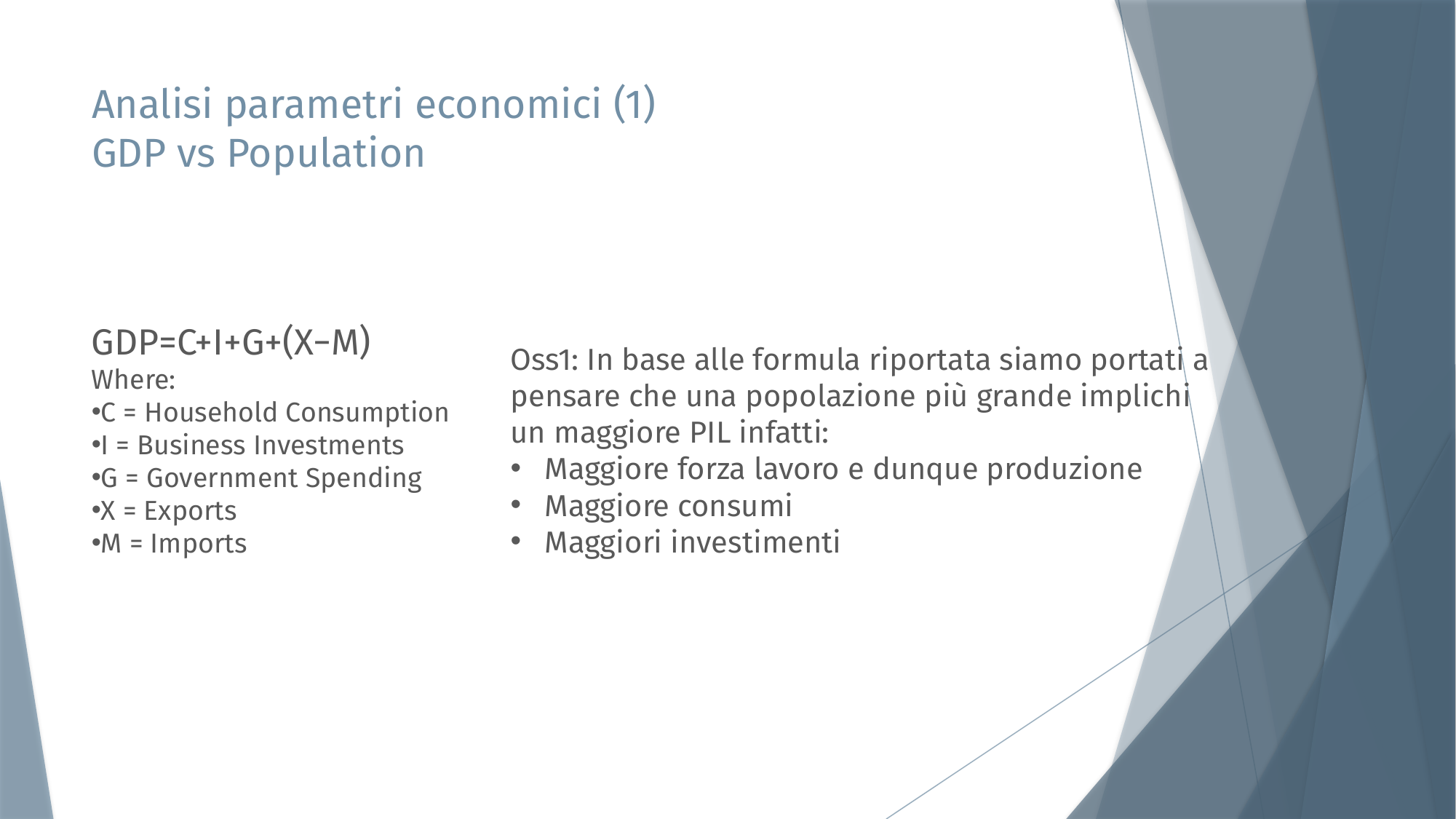

# Analisi parametri economici (1) GDP vs Population
GDP=C+I+G+(X−M)
Where:
C = Household Consumption
I = Business Investments
G = Government Spending
X = Exports
M = Imports
Oss1: In base alle formula riportata siamo portati a pensare che una popolazione più grande implichi un maggiore PIL infatti:
Maggiore forza lavoro e dunque produzione
Maggiore consumi
Maggiori investimenti